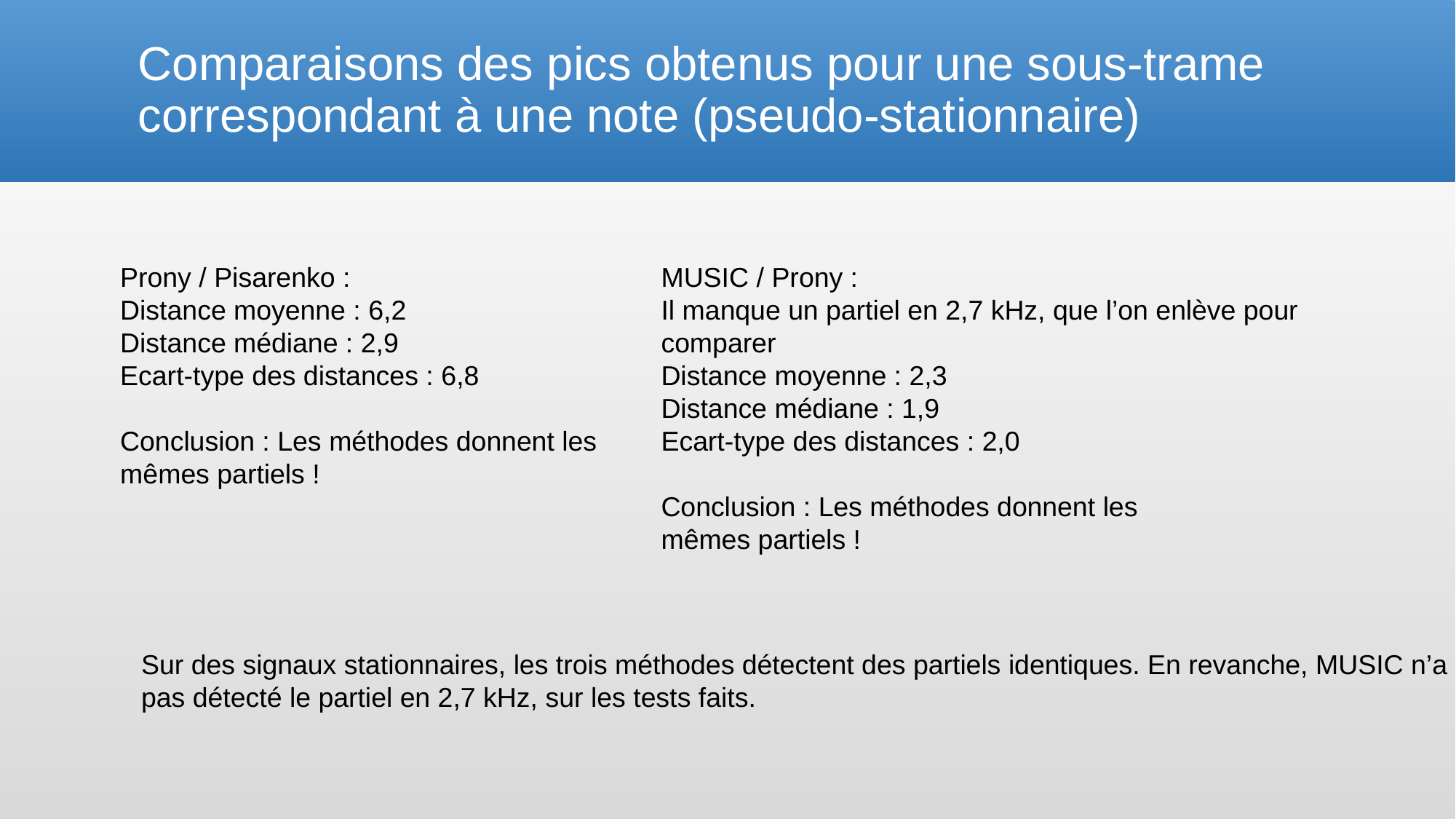

# Comparaisons des pics obtenus pour une sous-trame correspondant à une note (pseudo-stationnaire)
Prony / Pisarenko :
Distance moyenne : 6,2
Distance médiane : 2,9
Ecart-type des distances : 6,8

Conclusion : Les méthodes donnent les
mêmes partiels !

MUSIC / Prony :
Il manque un partiel en 2,7 kHz, que l’on enlève pour comparer
Distance moyenne : 2,3
Distance médiane : 1,9
Ecart-type des distances : 2,0

Conclusion : Les méthodes donnent les
mêmes partiels !
Sur des signaux stationnaires, les trois méthodes détectent des partiels identiques. En revanche, MUSIC n’a
pas détecté le partiel en 2,7 kHz, sur les tests faits.